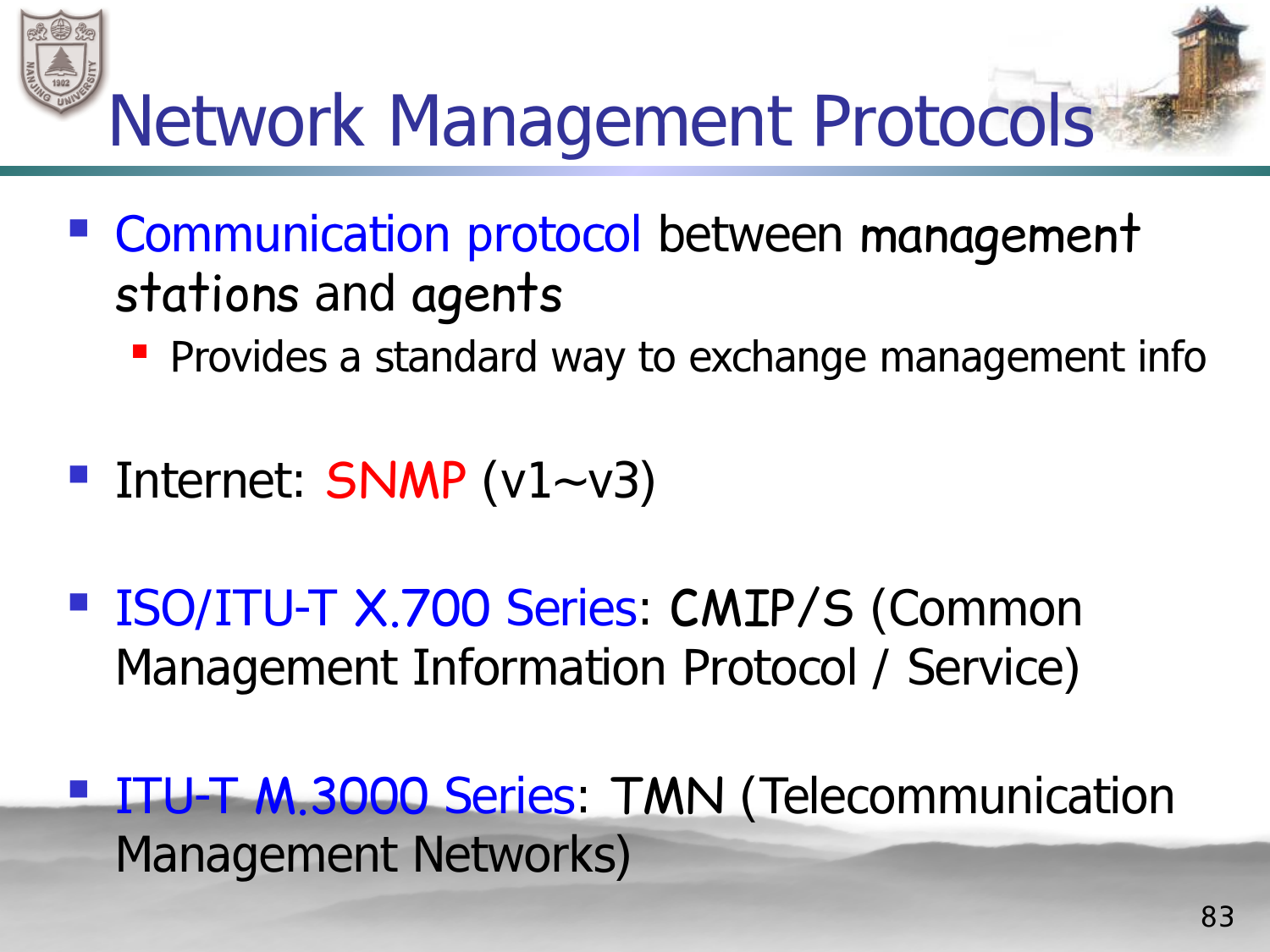

# Network Management Protocols
Communication protocol between management stations and agents
Provides a standard way to exchange management info

Internet: SNMP (v1~v3)

ISO/ITU-T X.700 Series: CMIP/S (Common Management Information Protocol / Service)

ITU-T M.3000 Series: TMN (Telecommunication Management Networks)
83